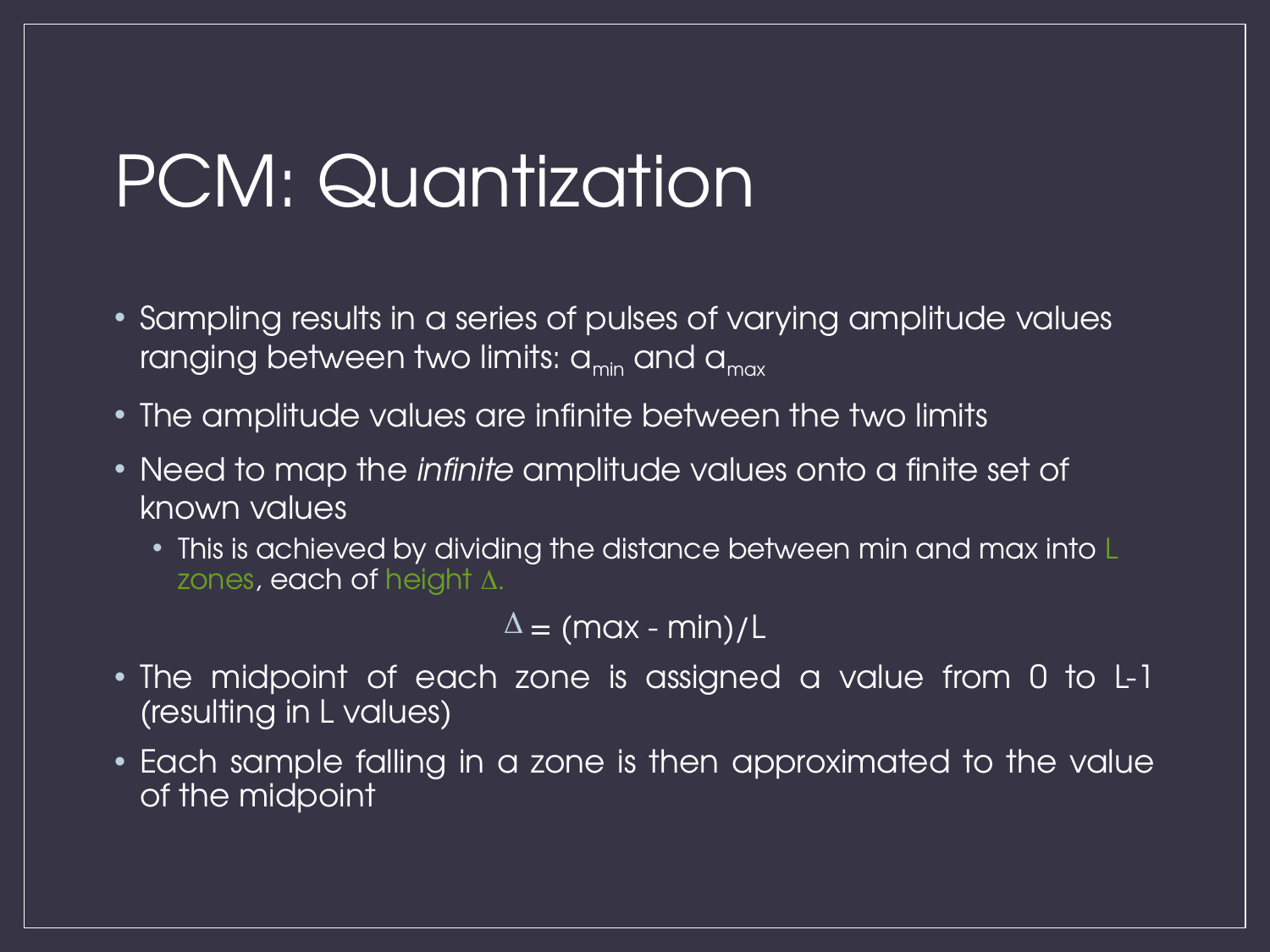

# PCM: Quantization
Sampling results in a series of pulses of varying amplitude values ranging between two limits: amin and amax
The amplitude values are infinite between the two limits
Need to map the infinite amplitude values onto a finite set of known values
This is achieved by dividing the distance between min and max into L zones, each of height Δ.
= (max - min)/L
The midpoint of each zone is assigned a value from 0 to L-1 (resulting in L values)
Each sample falling in a zone is then approximated to the value of the midpoint